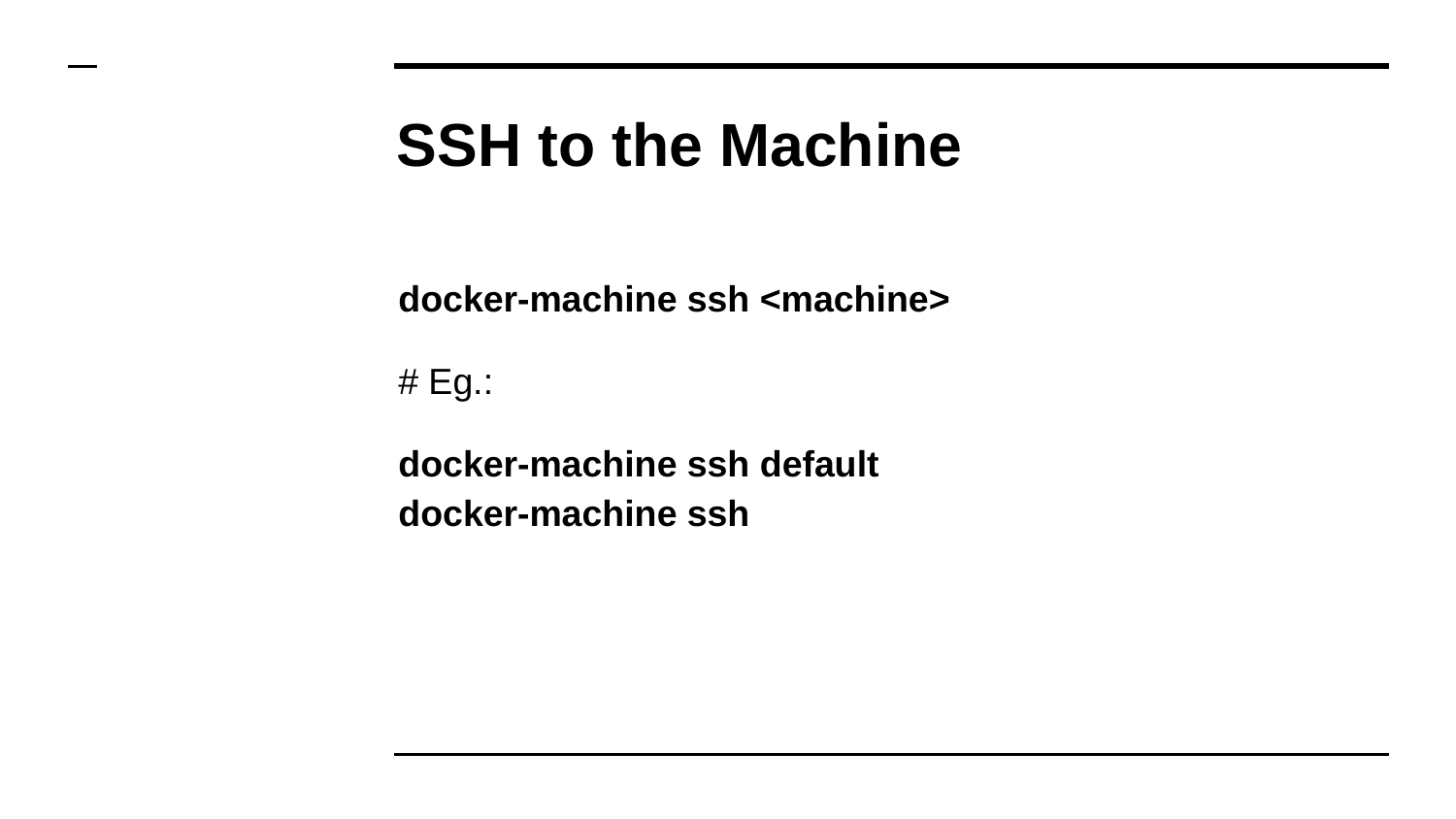

# SSH to the Machine
docker-machine ssh <machine>
# Eg.:
docker-machine ssh default
docker-machine ssh